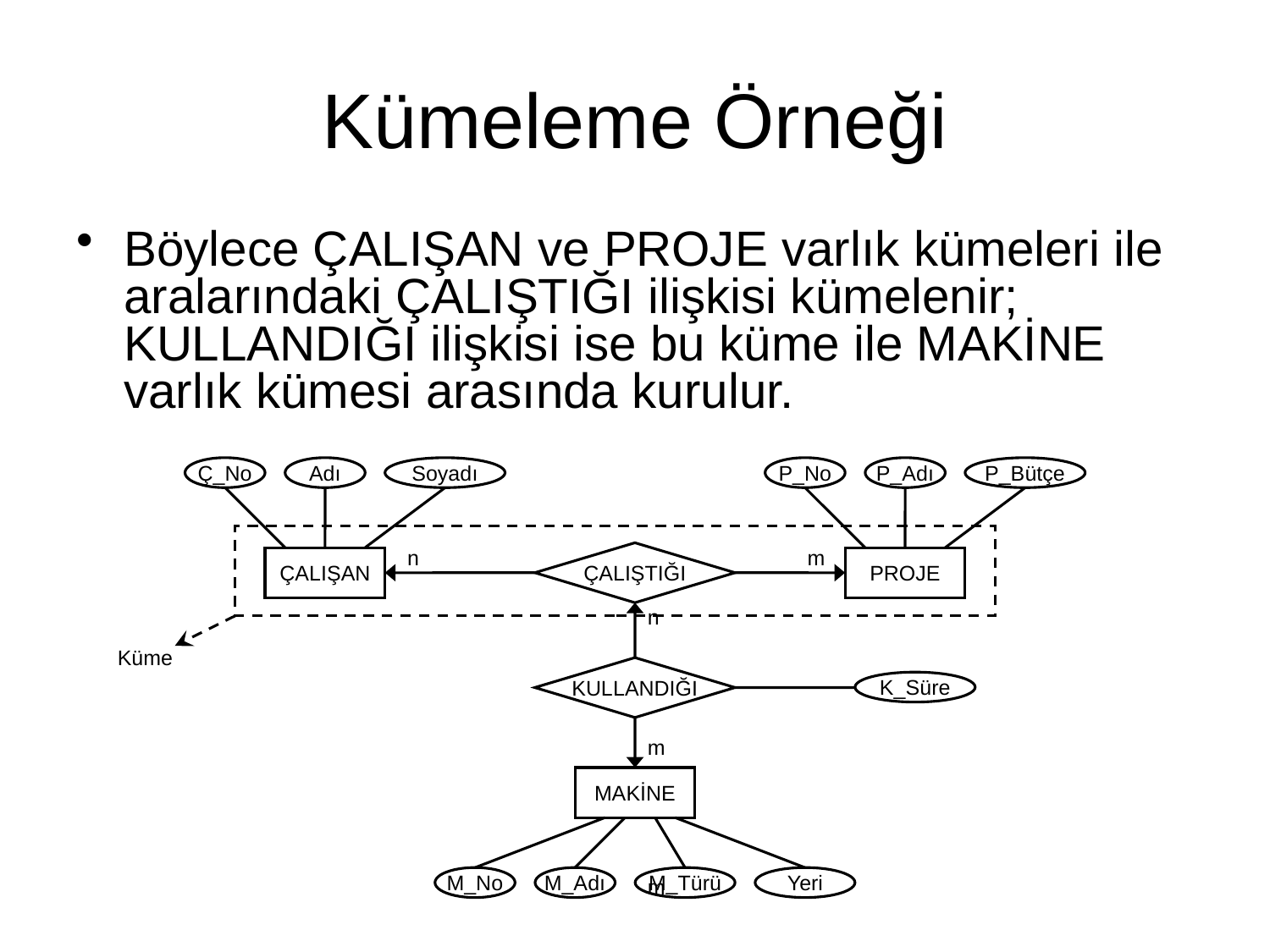

# Kümeleme Örneği
Böylece ÇALIŞAN ve PROJE varlık kümeleri ile aralarındaki ÇALIŞTIĞI ilişkisi kümelenir; KULLANDIĞI ilişkisi ise bu küme ile MAKİNE varlık kümesi arasında kurulur.
Ç_No
Adı
Soyadı

ÇALIŞAN
P_No
P_Adı
P_Bütçe

PROJE

Küme
n
m
ÇALIŞTIĞI

n

KULLANDIĞI
K_Süre

m
MAKİNE

M_No
M_Adı
M_Türü
Yeri
m